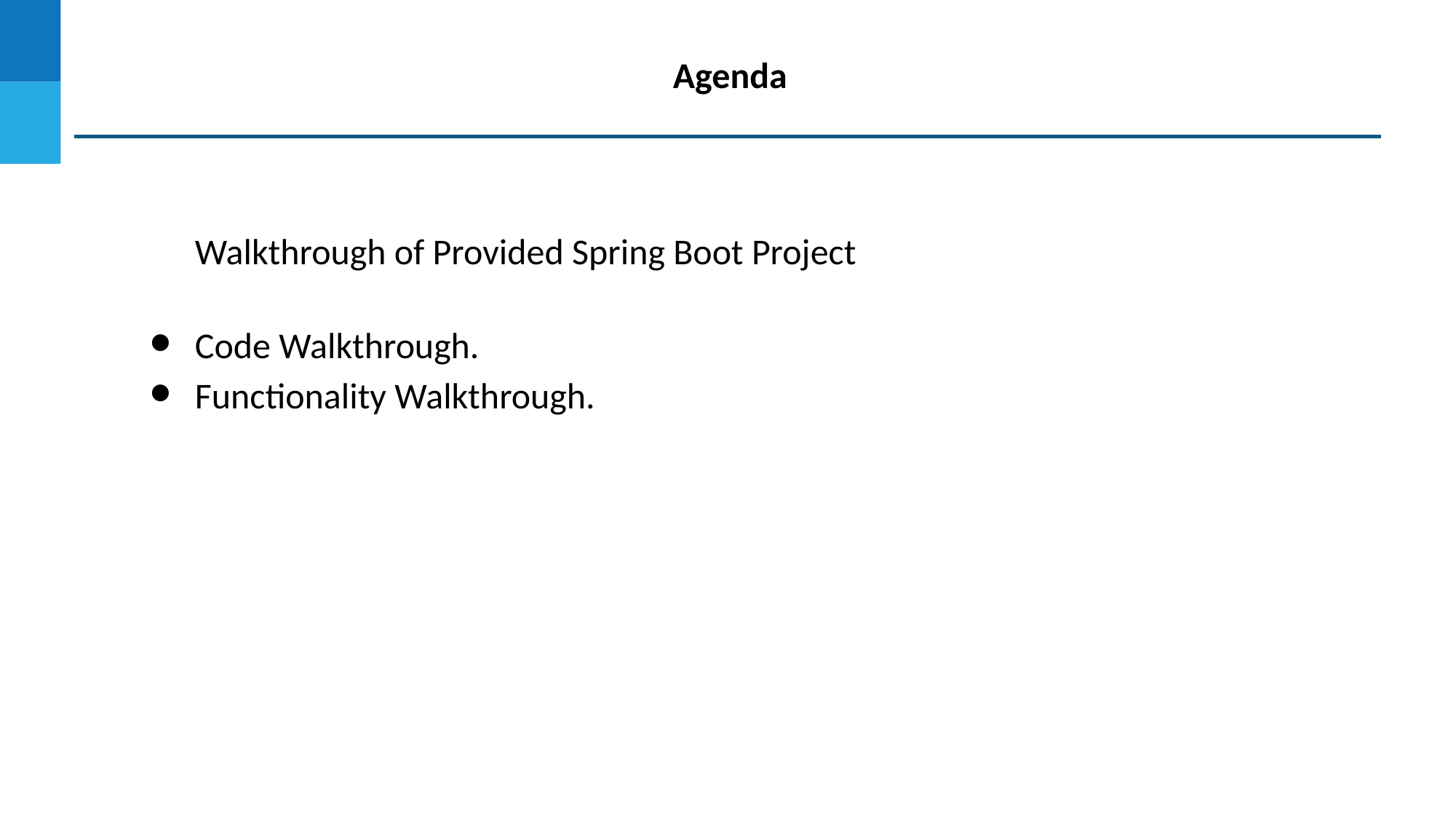

Agenda
Walkthrough of Provided Spring Boot Project

Code Walkthrough.
Functionality Walkthrough.